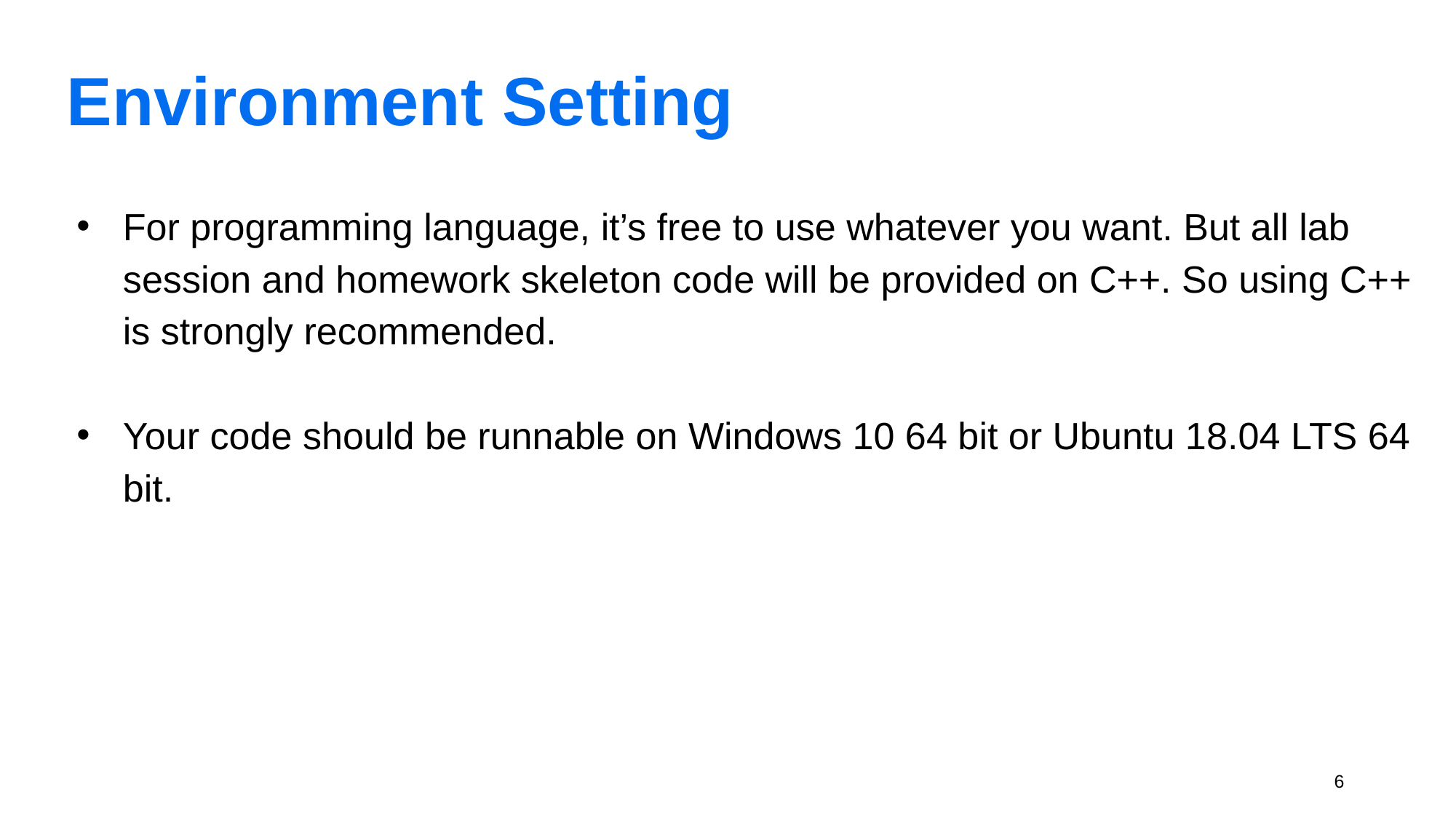

Environment Setting
For programming language, it’s free to use whatever you want. But all lab session and homework skeleton code will be provided on C++. So using C++ is strongly recommended.

Your code should be runnable on Windows 10 64 bit or Ubuntu 18.04 LTS 64 bit.
6